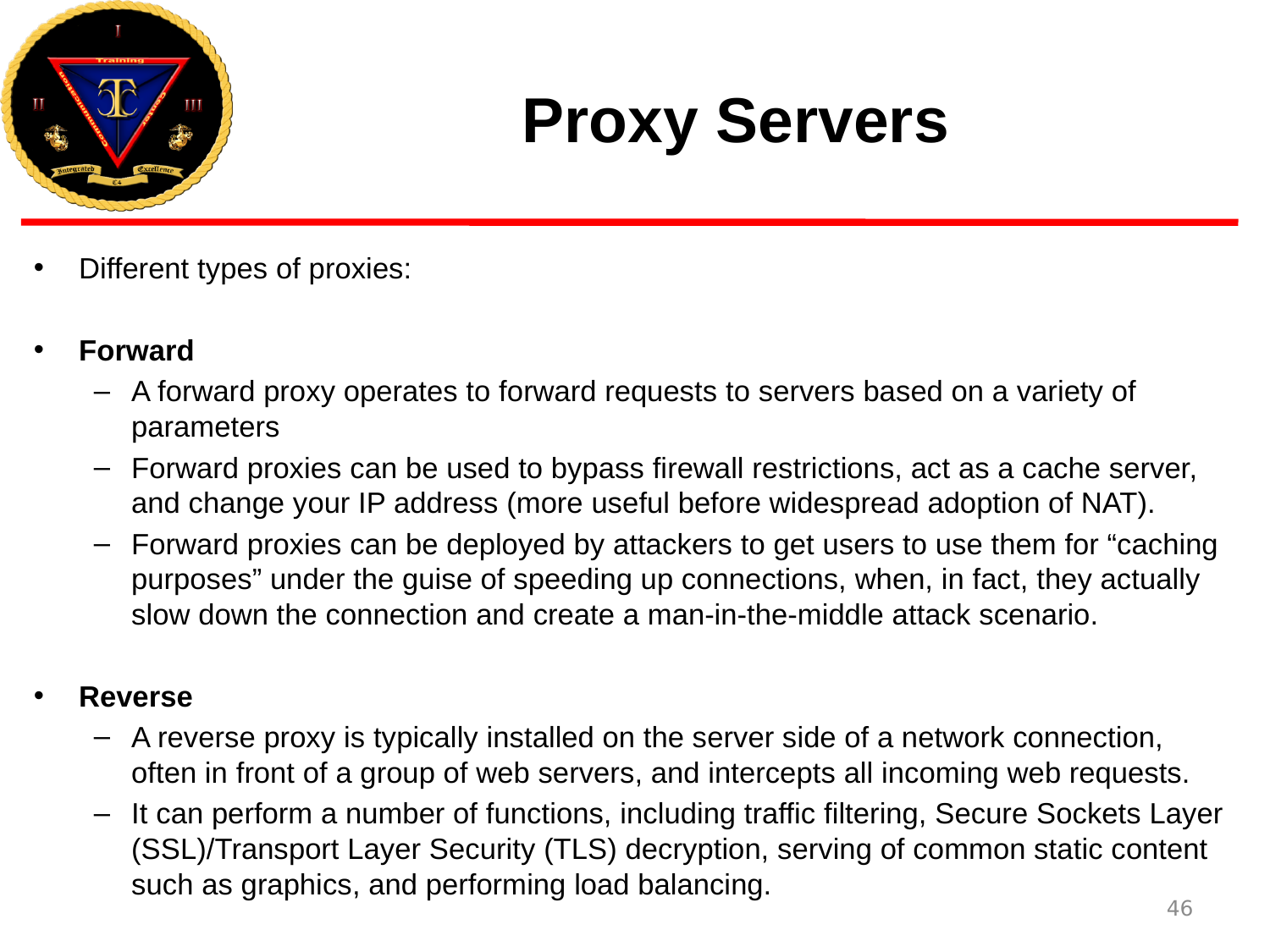

# Proxy Servers
Different types of proxies:

Forward
A forward proxy operates to forward requests to servers based on a variety of parameters
Forward proxies can be used to bypass firewall restrictions, act as a cache server, and change your IP address (more useful before widespread adoption of NAT).
Forward proxies can be deployed by attackers to get users to use them for “caching purposes” under the guise of speeding up connections, when, in fact, they actually slow down the connection and create a man-in-the-middle attack scenario.

Reverse
A reverse proxy is typically installed on the server side of a network connection, often in front of a group of web servers, and intercepts all incoming web requests.
It can perform a number of functions, including traffic filtering, Secure Sockets Layer (SSL)/Transport Layer Security (TLS) decryption, serving of common static content such as graphics, and performing load balancing.
46